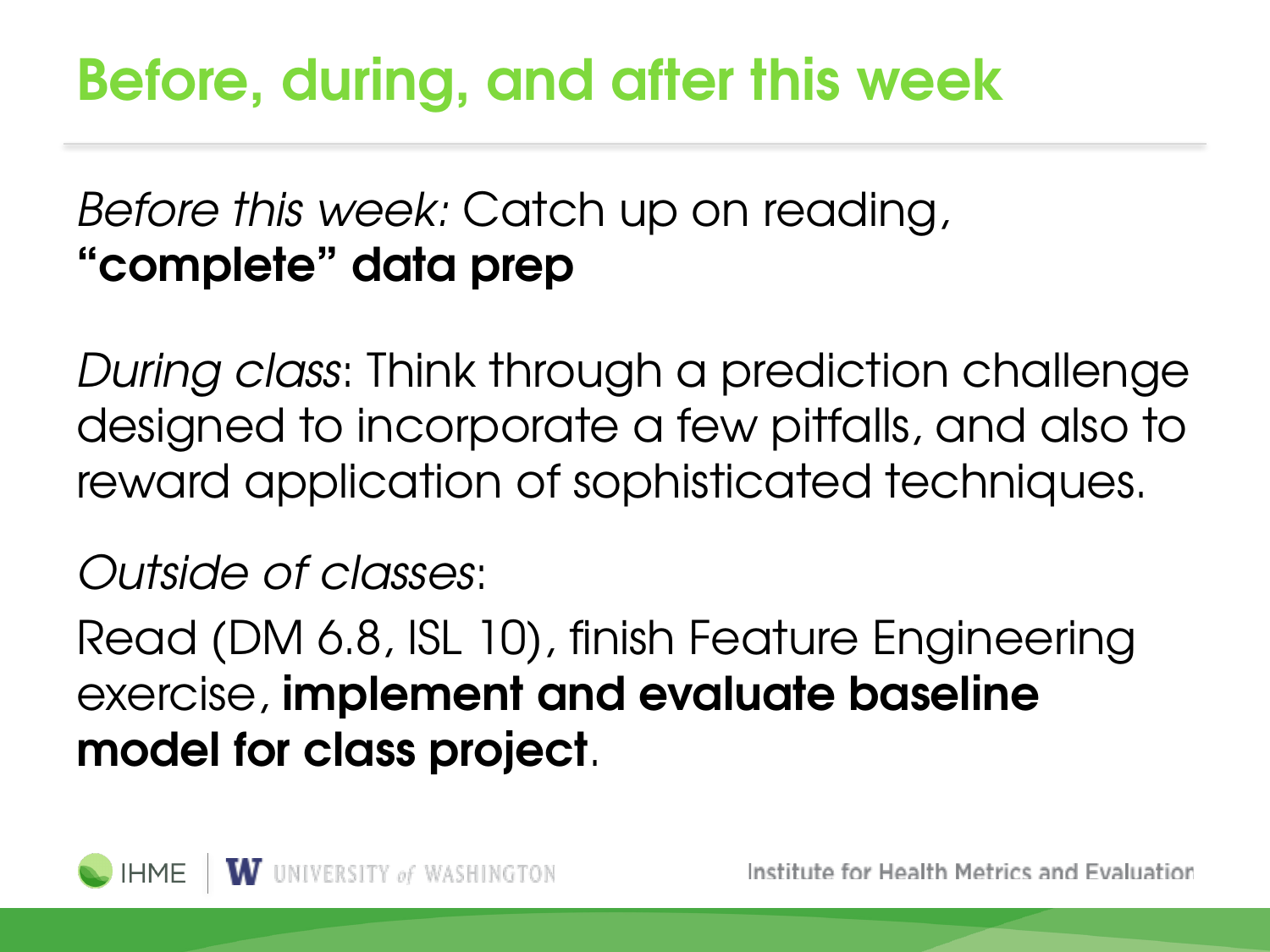

# Before, during, and after this week
Before this week: Catch up on reading, “complete” data prep

During class: Think through a prediction challenge designed to incorporate a few pitfalls, and also to reward application of sophisticated techniques.

Outside of classes:
Read (DM 6.8, ISL 10), finish Feature Engineering exercise, implement and evaluate baseline model for class project.